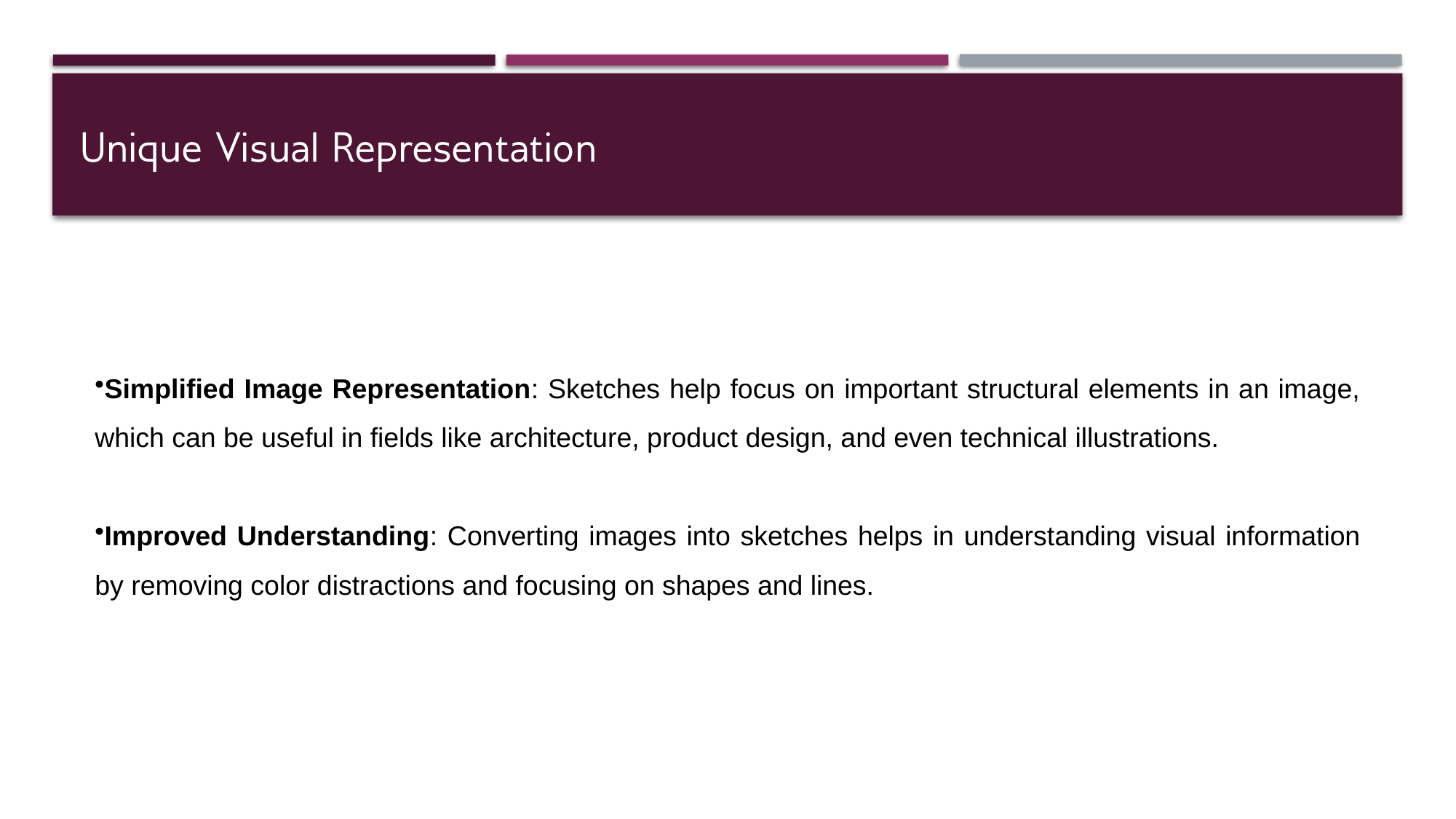

# Unique Visual Representation
Simplified Image Representation: Sketches help focus on important structural elements in an image, which can be useful in fields like architecture, product design, and even technical illustrations.

Improved Understanding: Converting images into sketches helps in understanding visual information by removing color distractions and focusing on shapes and lines.